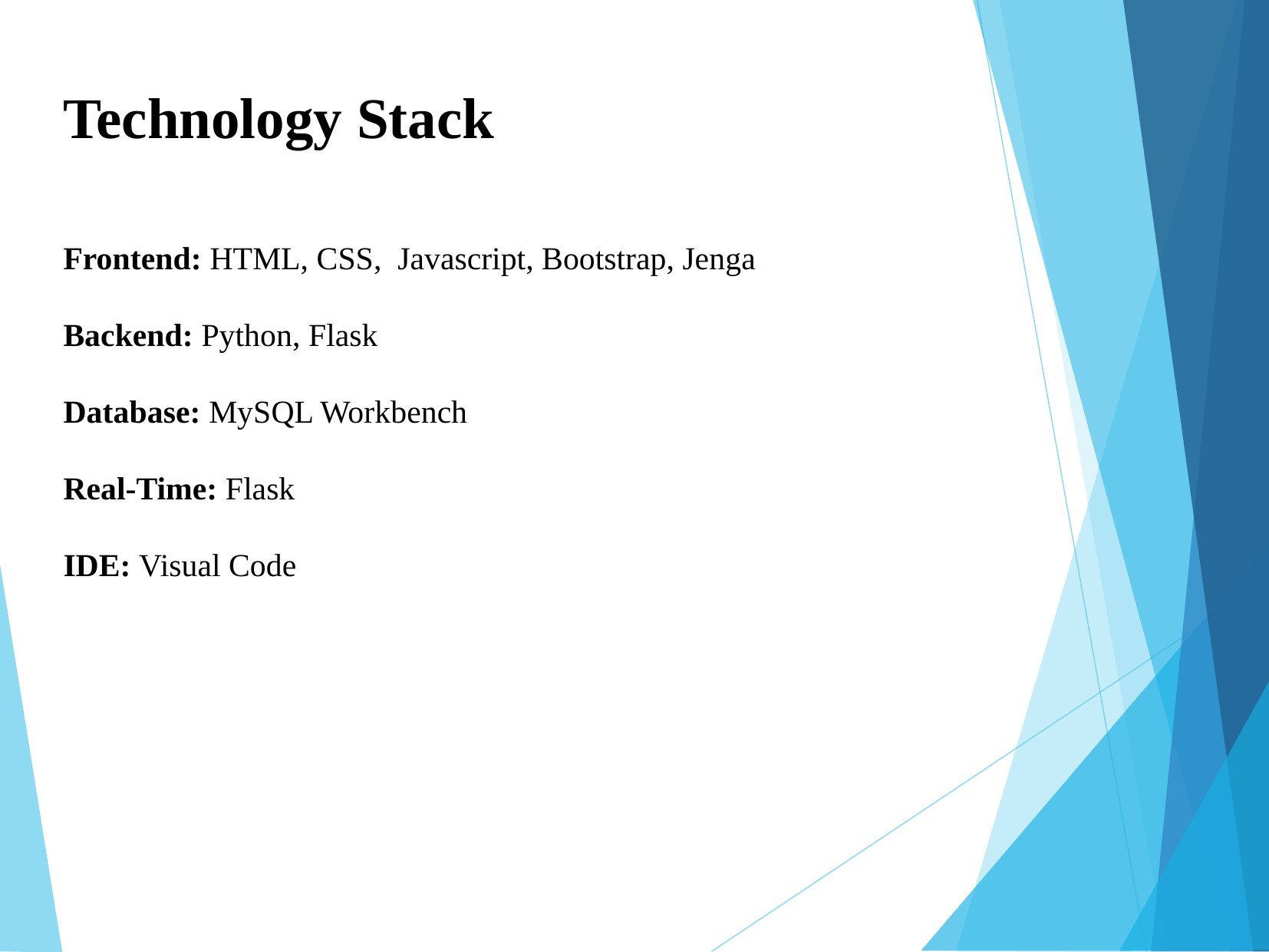

Technology Stack
Frontend: HTML, CSS,  Javascript, Bootstrap, Jenga
Backend: Python, Flask
Database: MySQL Workbench
Real-Time: Flask
IDE: Visual Code